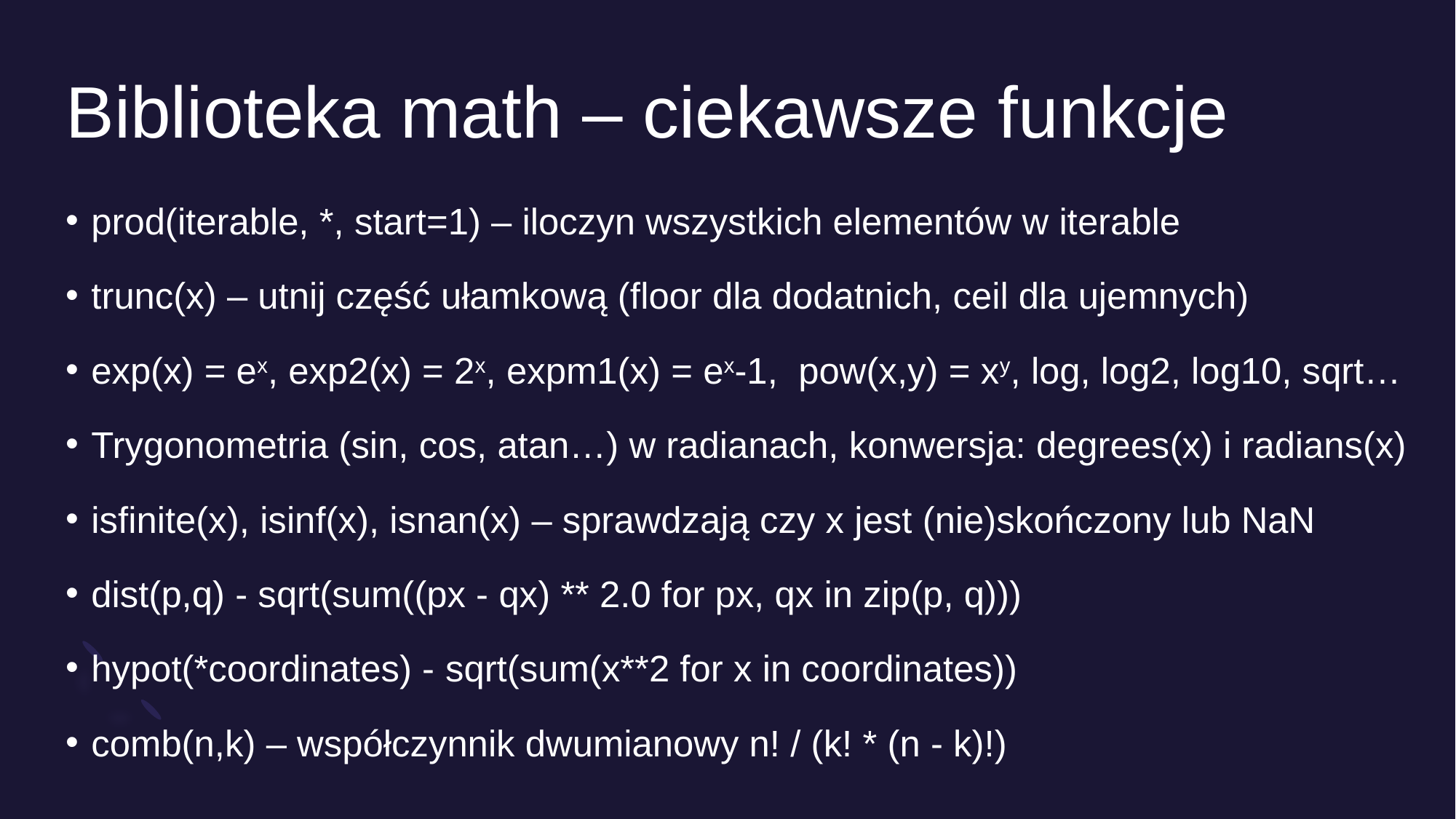

# Biblioteka math – ciekawsze funkcje
prod(iterable, *, start=1) – iloczyn wszystkich elementów w iterable
trunc(x) – utnij część ułamkową (floor dla dodatnich, ceil dla ujemnych)
exp(x) = ex, exp2(x) = 2x, expm1(x) = ex-1,  pow(x,y) = xy, log, log2, log10, sqrt…
Trygonometria (sin, cos, atan…) w radianach, konwersja: degrees(x) i radians(x)
isfinite(x), isinf(x), isnan(x) – sprawdzają czy x jest (nie)skończony lub NaN
dist(p,q) - sqrt(sum((px - qx) ** 2.0 for px, qx in zip(p, q)))
hypot(*coordinates) - sqrt(sum(x**2 for x in coordinates))
comb(n,k) – współczynnik dwumianowy n! / (k! * (n - k)!)